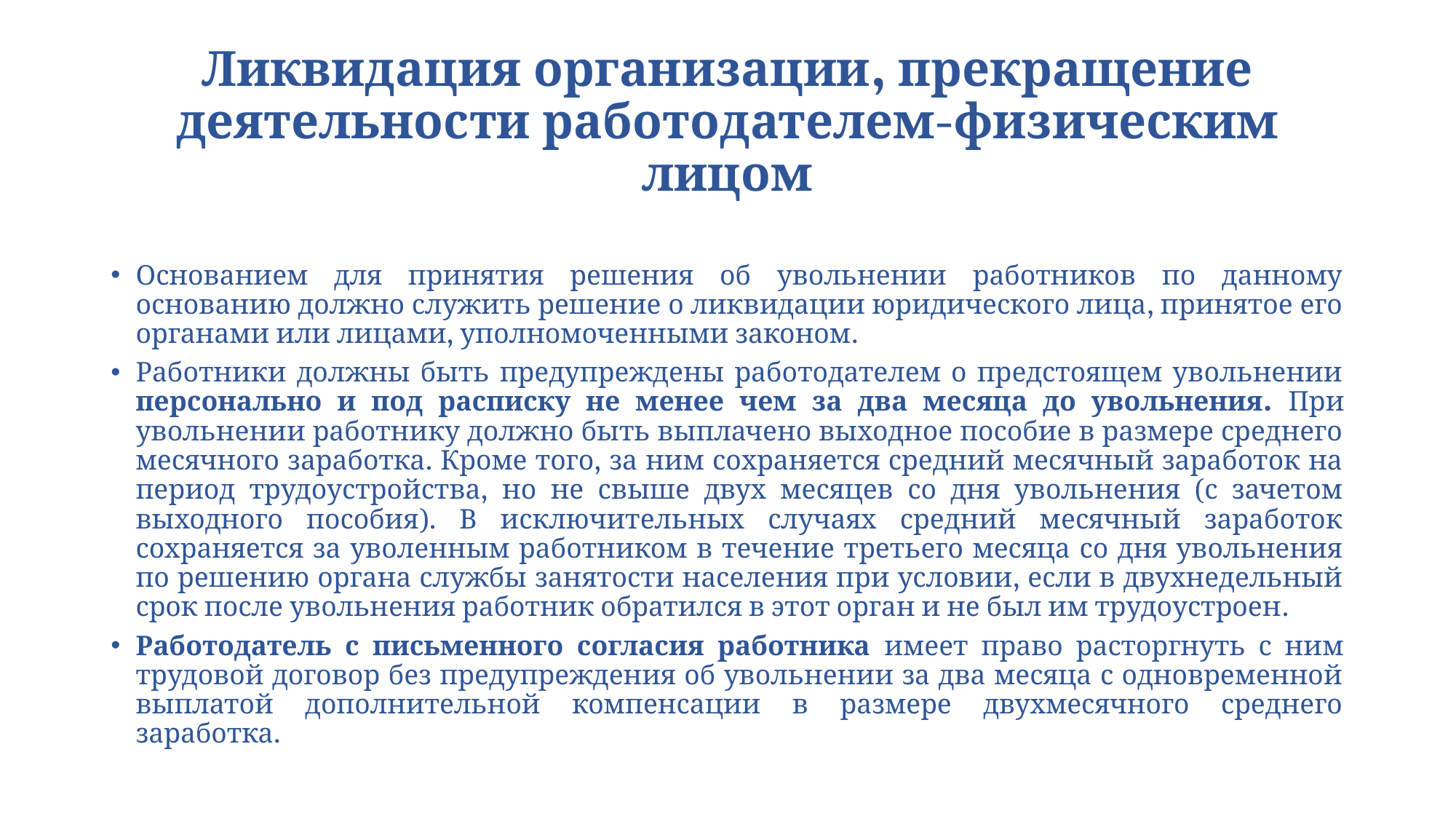

# Ликвидация организации, прекращение деятельности работодателем-физическим лицом
Основанием для принятия решения об увольнении работников по данному основанию должно служить решение о ликвидации юридического лица, принятое его органами или лицами, уполномоченными законом.
Работники должны быть предупреждены работодателем о предстоящем увольнении персонально и под расписку не менее чем за два месяца до увольнения. При увольнении работнику должно быть выплачено выходное пособие в размере среднего месячного заработка. Кроме того, за ним сохраняется средний месячный заработок на период трудоустройства, но не свыше двух месяцев со дня увольнения (с зачетом выходного пособия). В исключительных случаях средний месячный заработок сохраняется за уволенным работником в течение третьего месяца со дня увольнения по решению органа службы занятости населения при условии, если в двухнедельный срок после увольнения работник обратился в этот орган и не был им трудоустроен.
Работодатель с письменного согласия работника имеет право расторгнуть с ним трудовой договор без предупреждения об увольнении за два месяца с одновременной выплатой дополнительной компенсации в размере двухмесячного среднего заработка.